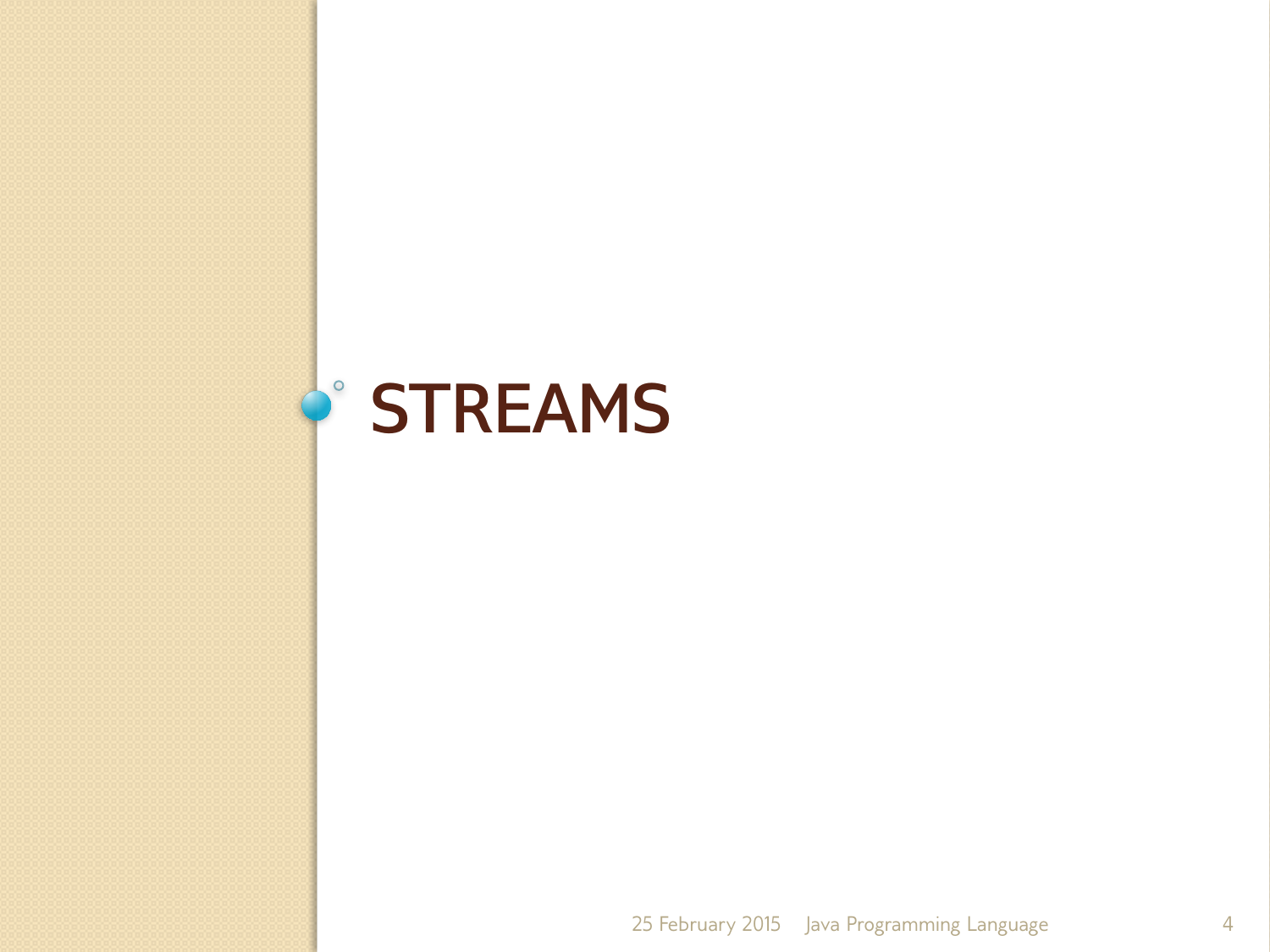

# Streams
25 February 2015
Java Programming Language
4